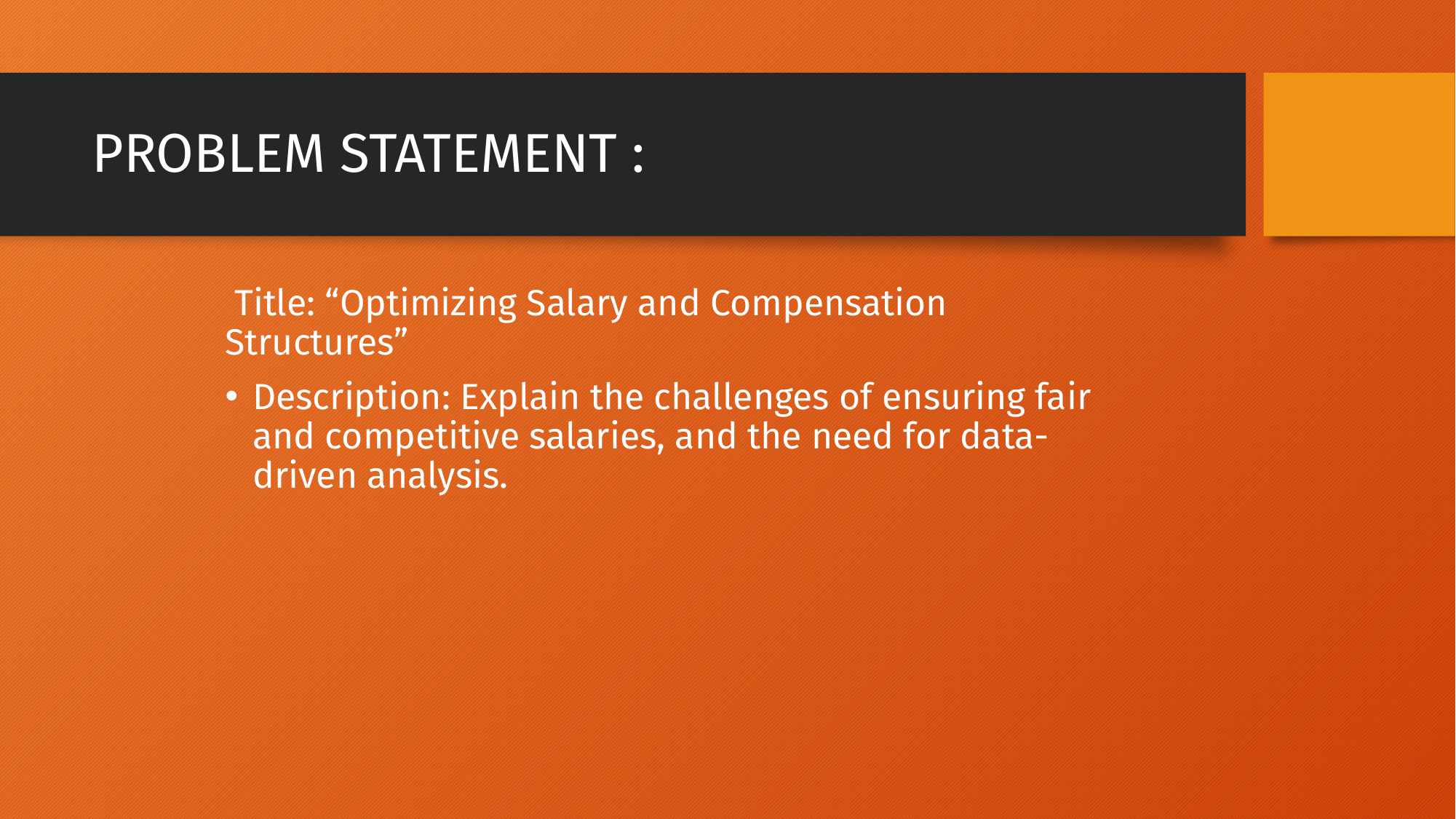

# PROBLEM STATEMENT :
 Title: “Optimizing Salary and Compensation Structures”
Description: Explain the challenges of ensuring fair and competitive salaries, and the need for data-driven analysis.